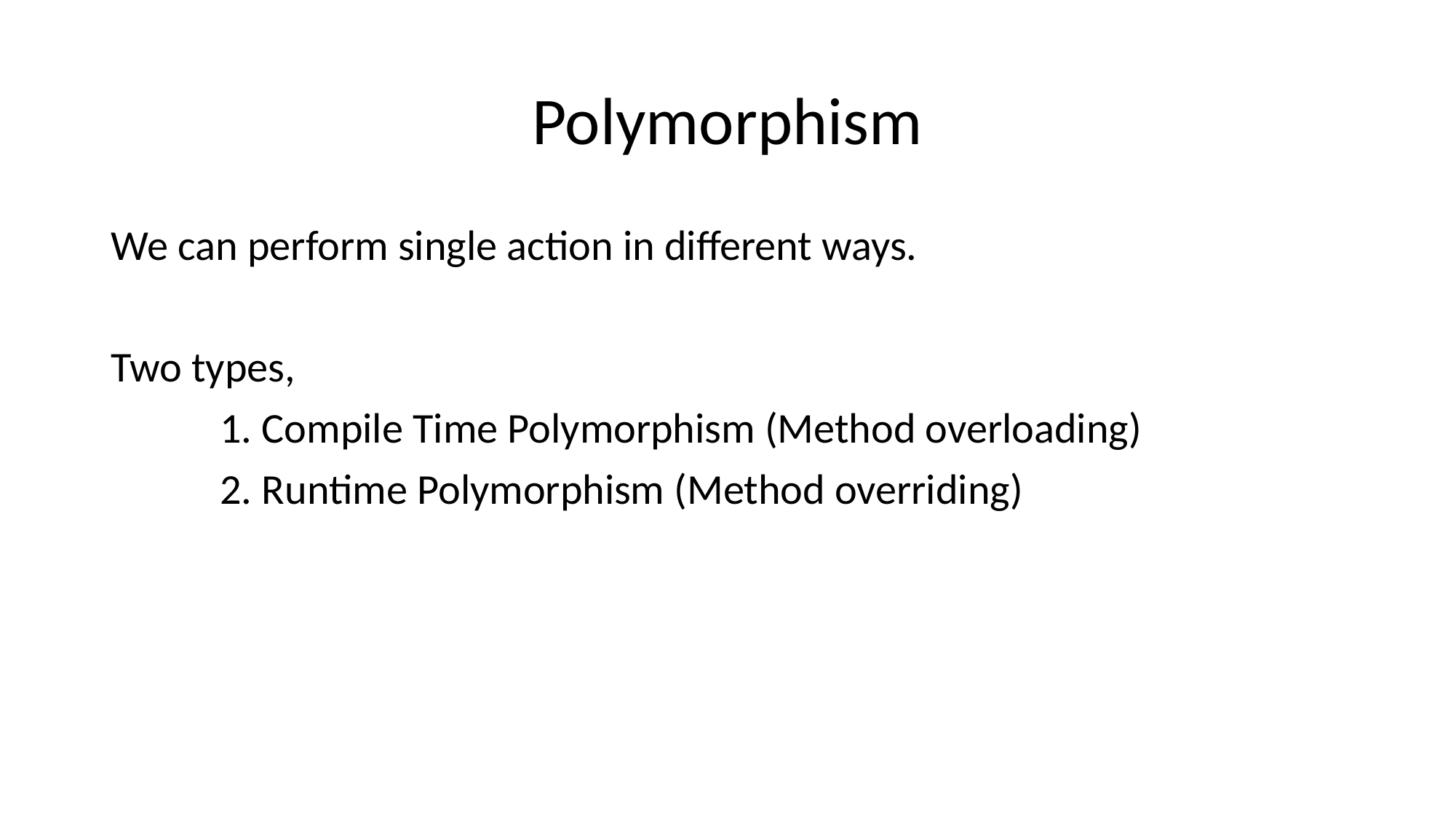

# Polymorphism
We can perform single action in different ways.

Two types,
	1. Compile Time Polymorphism (Method overloading)
	2. Runtime Polymorphism (Method overriding)